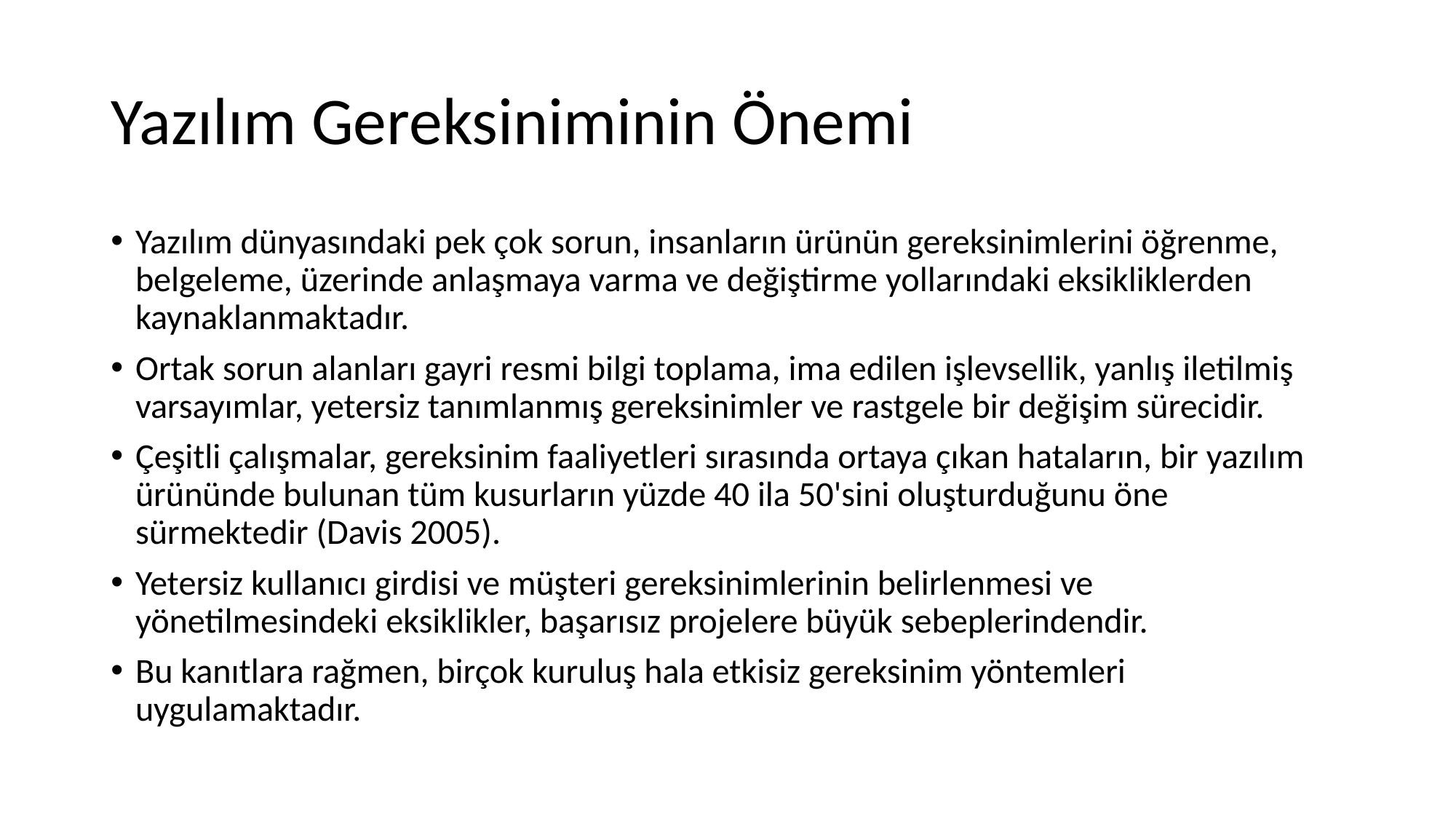

# Yazılım Gereksiniminin Önemi
Yazılım dünyasındaki pek çok sorun, insanların ürünün gereksinimlerini öğrenme, belgeleme, üzerinde anlaşmaya varma ve değiştirme yollarındaki eksikliklerden kaynaklanmaktadır.
Ortak sorun alanları gayri resmi bilgi toplama, ima edilen işlevsellik, yanlış iletilmiş varsayımlar, yetersiz tanımlanmış gereksinimler ve rastgele bir değişim sürecidir.
Çeşitli çalışmalar, gereksinim faaliyetleri sırasında ortaya çıkan hataların, bir yazılım ürününde bulunan tüm kusurların yüzde 40 ila 50'sini oluşturduğunu öne sürmektedir (Davis 2005).
Yetersiz kullanıcı girdisi ve müşteri gereksinimlerinin belirlenmesi ve yönetilmesindeki eksiklikler, başarısız projelere büyük sebeplerindendir.
Bu kanıtlara rağmen, birçok kuruluş hala etkisiz gereksinim yöntemleri uygulamaktadır.